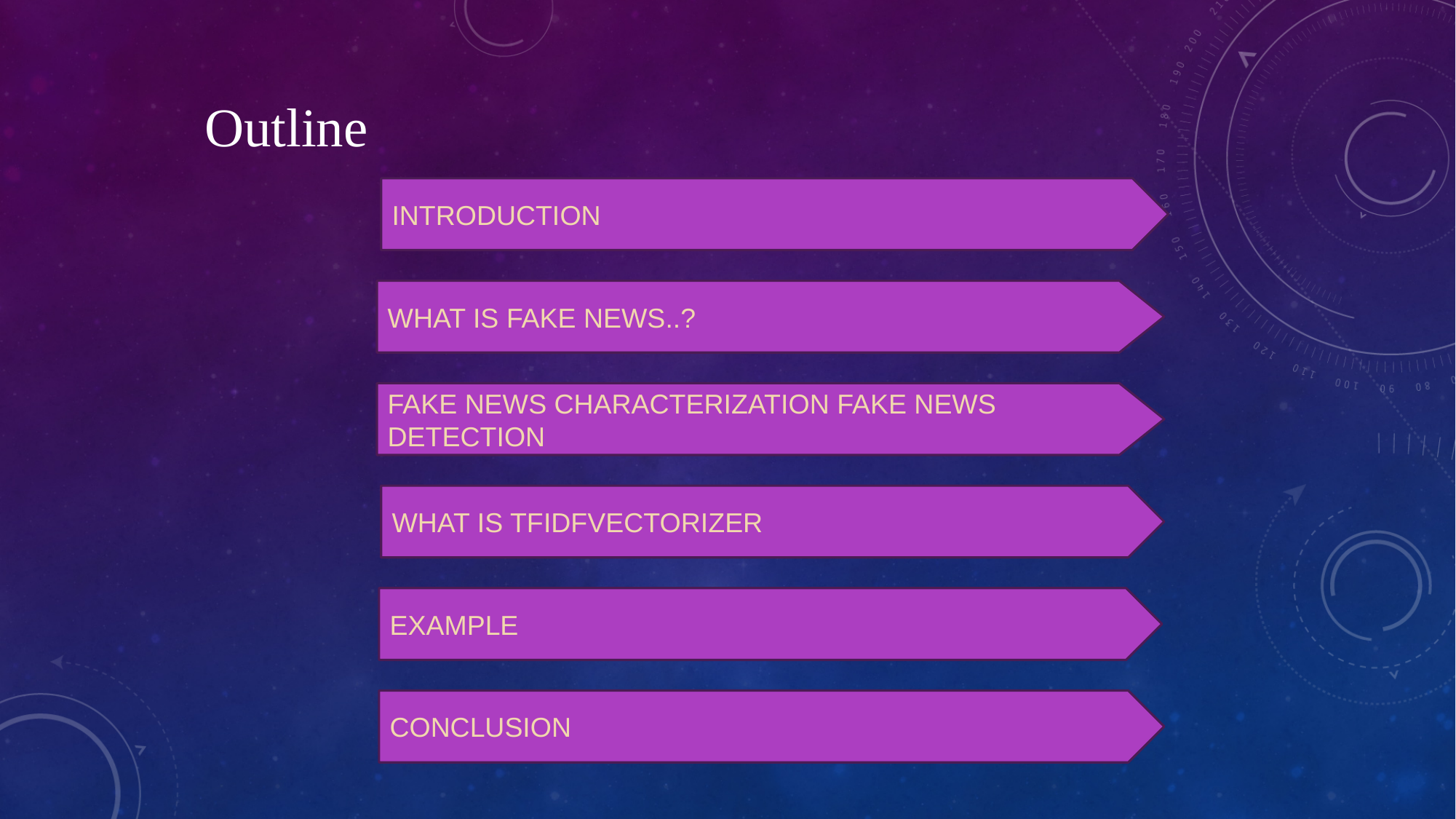

Outline
INTRODUCTION
WHAT IS FAKE NEWS..?
FAKE NEWS CHARACTERIZATION FAKE NEWS DETECTION
WHAT IS TFIDFVECTORIZER
EXAMPLE
CONCLUSION